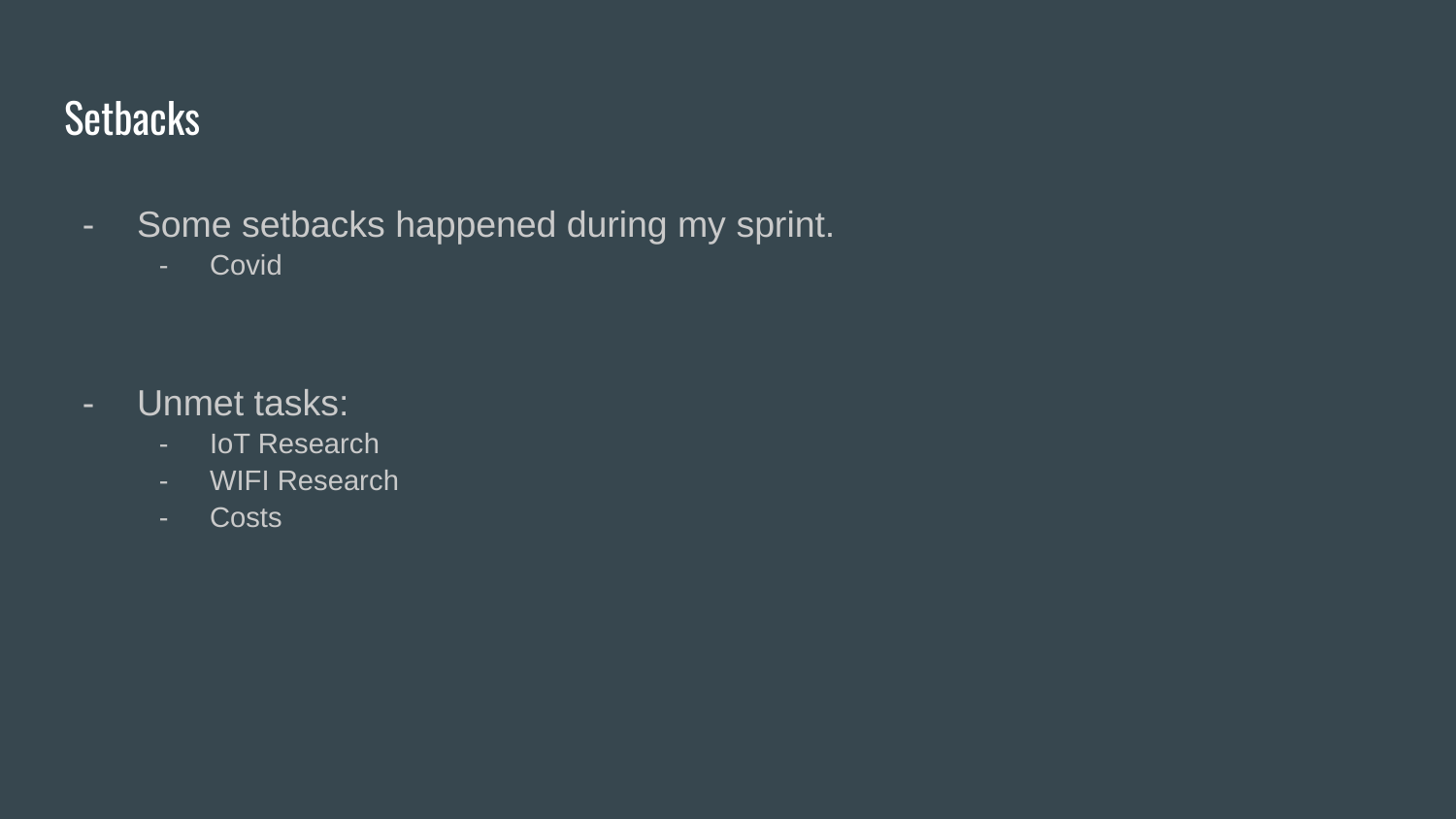

# Setbacks
Some setbacks happened during my sprint.
Covid

Unmet tasks:
IoT Research
WIFI Research
Costs